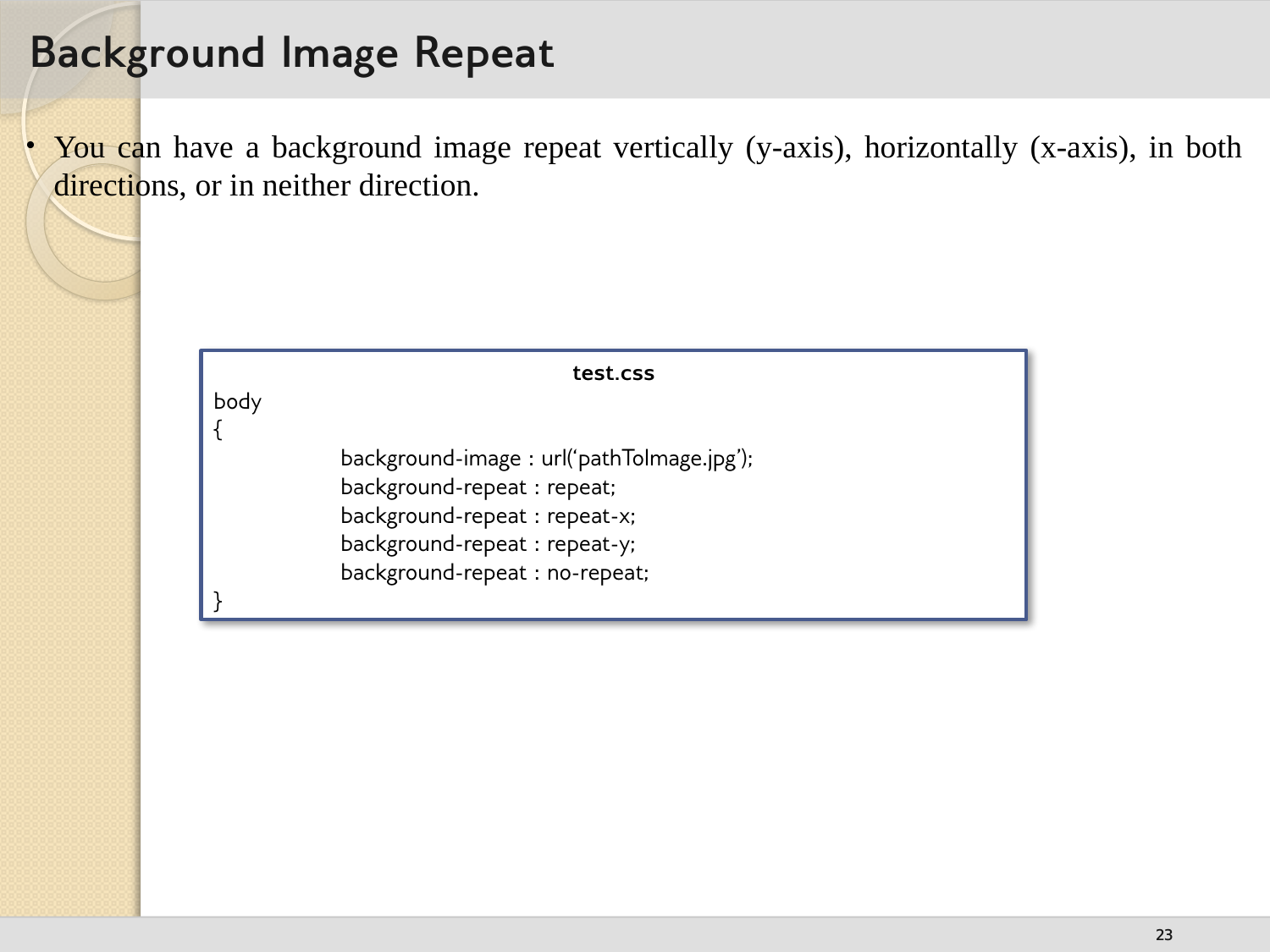

# Background Image Repeat
You can have a background image repeat vertically (y-axis), horizontally (x-axis), in both directions, or in neither direction.

test.css
body
{
	background-image : url(‘pathToImage.jpg’);
	background-repeat : repeat;
	background-repeat : repeat-x;
	background-repeat : repeat-y;
	background-repeat : no-repeat;
}